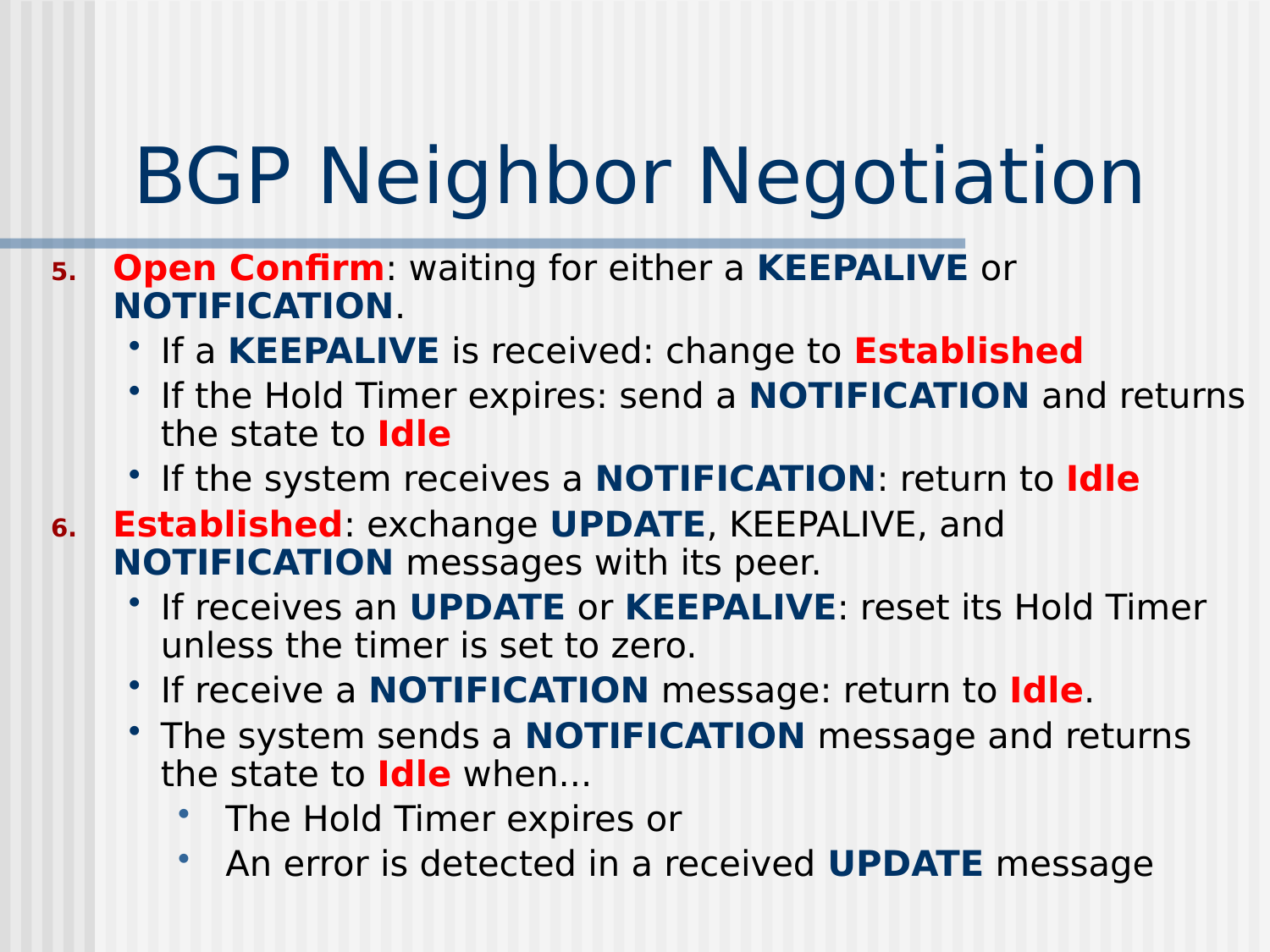

# BGP Neighbor Negotiation
Open Confirm: waiting for either a KEEPALIVE or NOTIFICATION.
If a KEEPALIVE is received: change to Established
If the Hold Timer expires: send a NOTIFICATION and returns the state to Idle
If the system receives a NOTIFICATION: return to Idle
Established: exchange UPDATE, KEEPALIVE, and NOTIFICATION messages with its peer.
If receives an UPDATE or KEEPALIVE: reset its Hold Timer unless the timer is set to zero.
If receive a NOTIFICATION message: return to Idle.
The system sends a NOTIFICATION message and returns the state to Idle when...
The Hold Timer expires or
An error is detected in a received UPDATE message